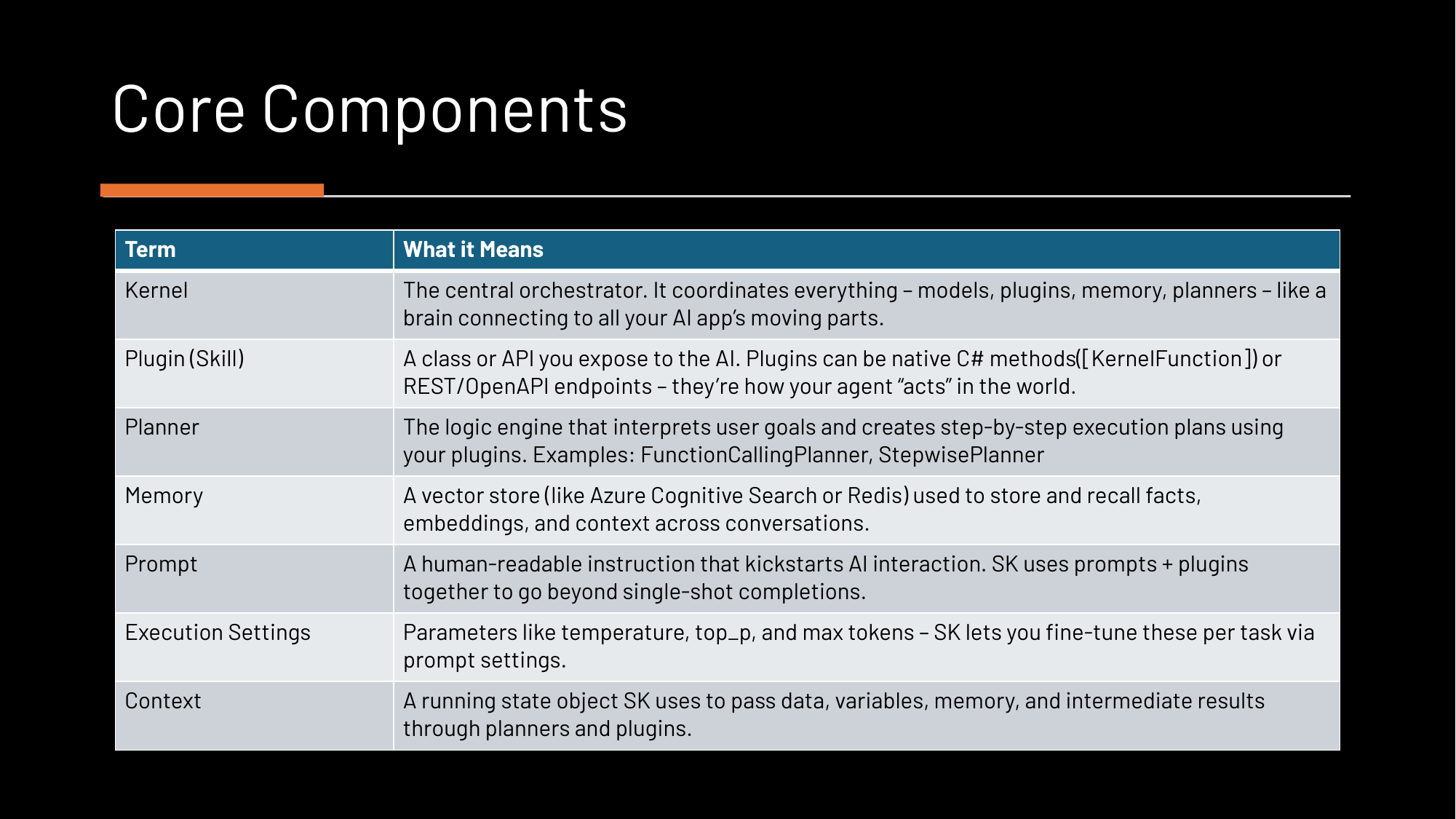

Core Components

| Term | What it Means |
| --- | --- |
| Kernel | The central orchestrator. It coordinates everything – models, plugins, memory, planners – like a brain connecting to all your AI app’s moving parts. |
| Plugin (Skill) | A class or API you expose to the AI. Plugins can be native C# methods([KernelFunction]) or REST/OpenAPI endpoints – they’re how your agent “acts” in the world. |
| Planner | The logic engine that interprets user goals and creates step-by-step execution plans using your plugins. Examples: FunctionCallingPlanner, StepwisePlanner |
| Memory | A vector store (like Azure Cognitive Search or Redis) used to store and recall facts, embeddings, and context across conversations. |
| Prompt | A human-readable instruction that kickstarts AI interaction. SK uses prompts + plugins together to go beyond single-shot completions. |
| Execution Settings | Parameters like temperature, top\_p, and max tokens – SK lets you fine-tune these per task via prompt settings. |
| Context | A running state object SK uses to pass data, variables, memory, and intermediate results through planners and plugins. |